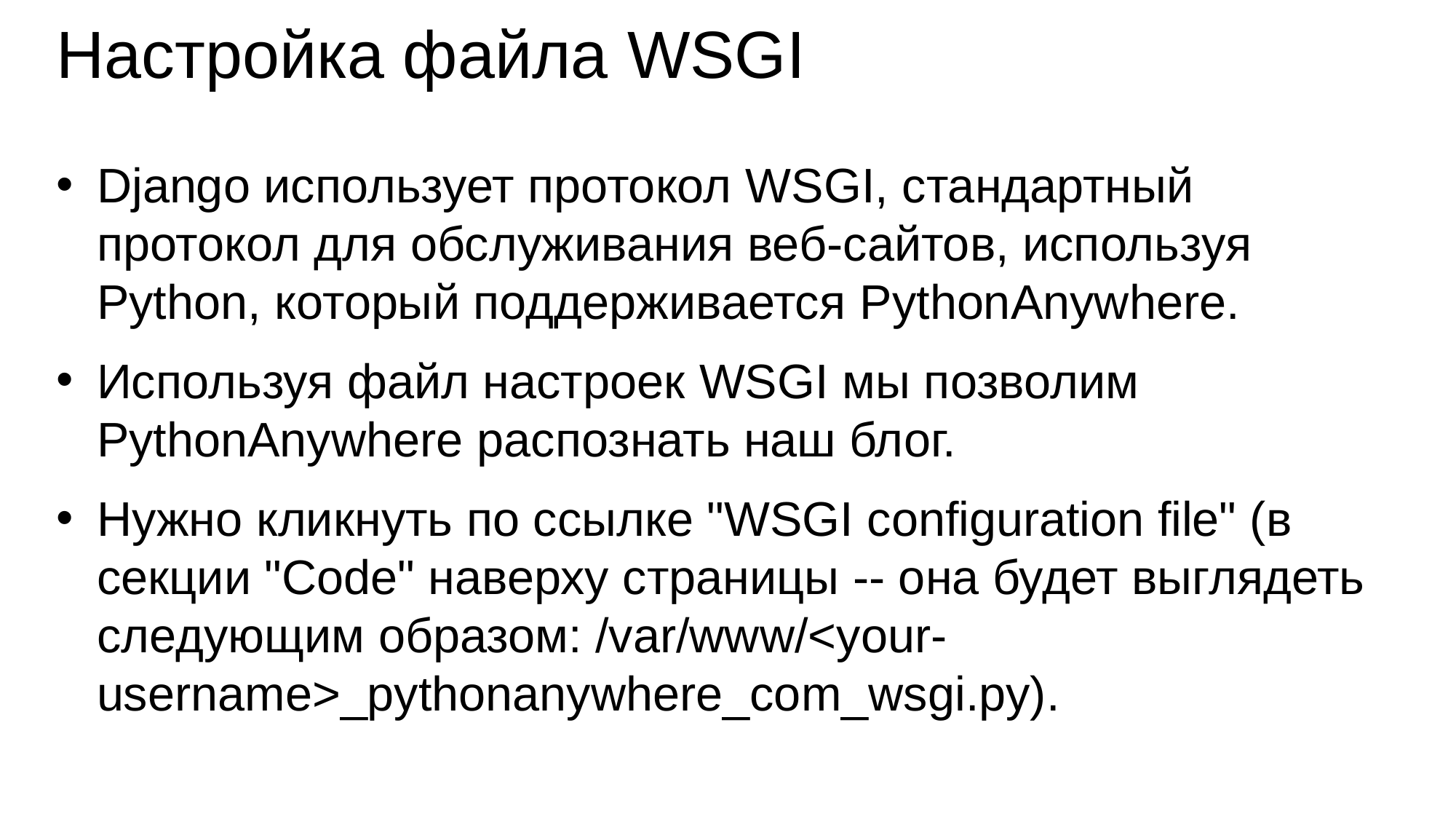

# Настройка файла WSGI
Django использует протокол WSGI, стандартный протокол для обслуживания веб-сайтов, используя Python, который поддерживается PythonAnywhere.
Используя файл настроек WSGI мы позволим PythonAnywhere распознать наш блог.
Нужно кликнуть по ссылке "WSGI configuration file" (в секции "Code" наверху страницы -- она будет выглядеть следующим образом: /var/www/<your-username>_pythonanywhere_com_wsgi.py).